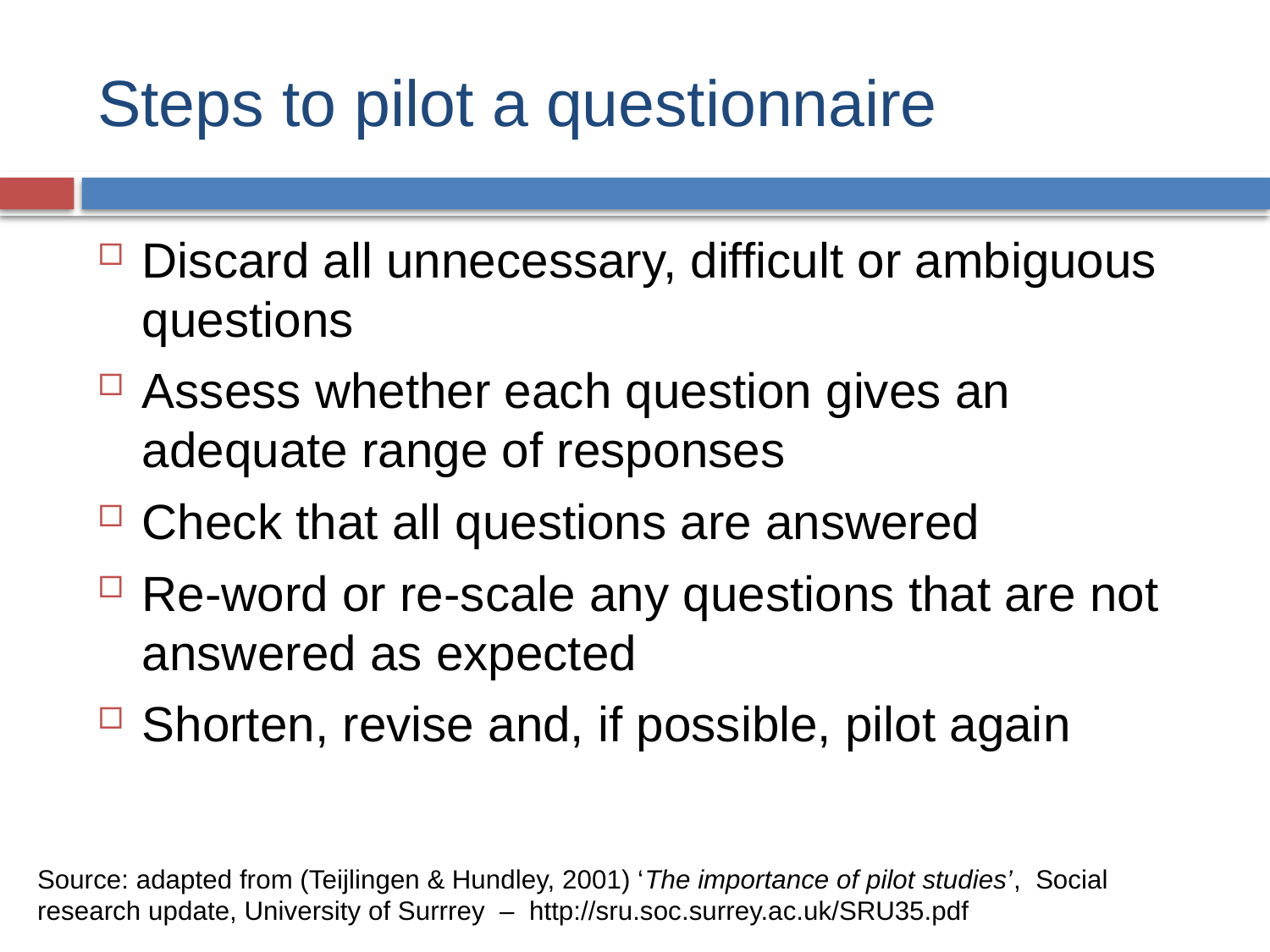

# Steps to pilot a questionnaire
Discard all unnecessary, difficult or ambiguous questions
Assess whether each question gives an adequate range of responses
Check that all questions are answered
Re-word or re-scale any questions that are not answered as expected
Shorten, revise and, if possible, pilot again

Source: adapted from (Teijlingen & Hundley, 2001) ‘The importance of pilot studies’,  Social research update, University of Surrrey  –  http://sru.soc.surrey.ac.uk/SRU35.pdf